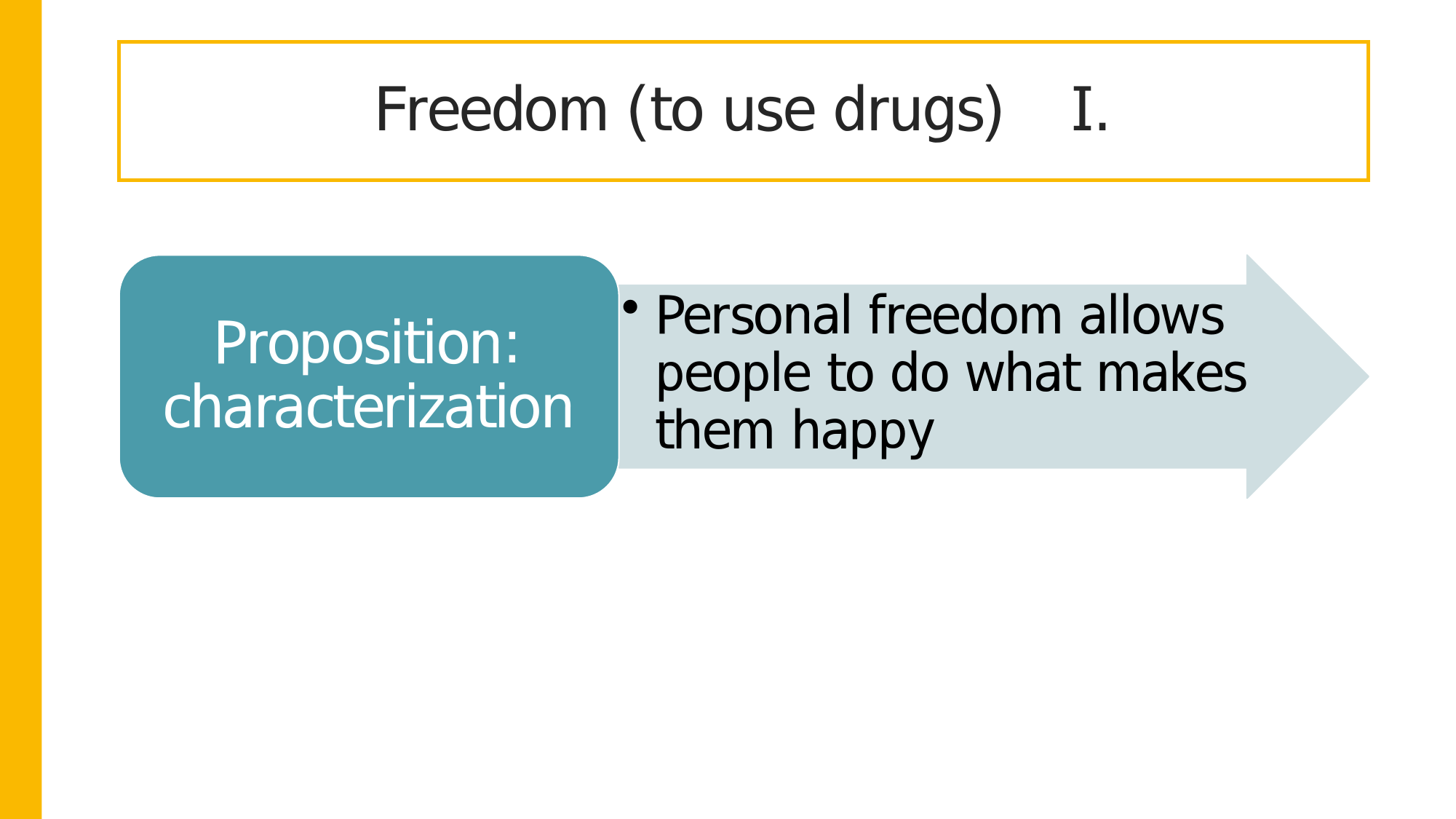

# Freedom (to use drugs) III.
Proposition: characterization
Personal freedom allows people to do what makes them happy